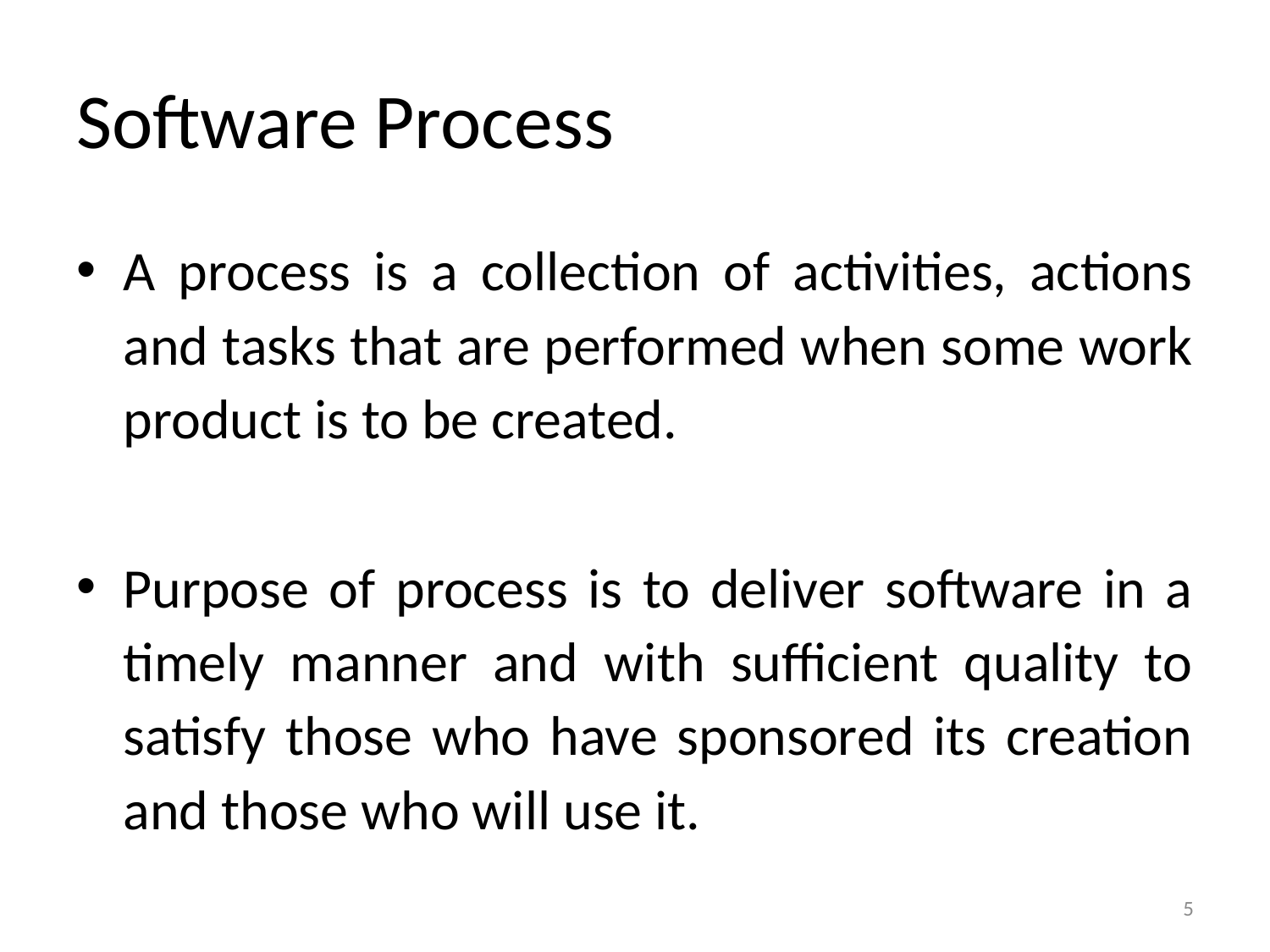

# Software Process
A process is a collection of activities, actions and tasks that are performed when some work product is to be created.

Purpose of process is to deliver software in a timely manner and with sufficient quality to satisfy those who have sponsored its creation and those who will use it.
5